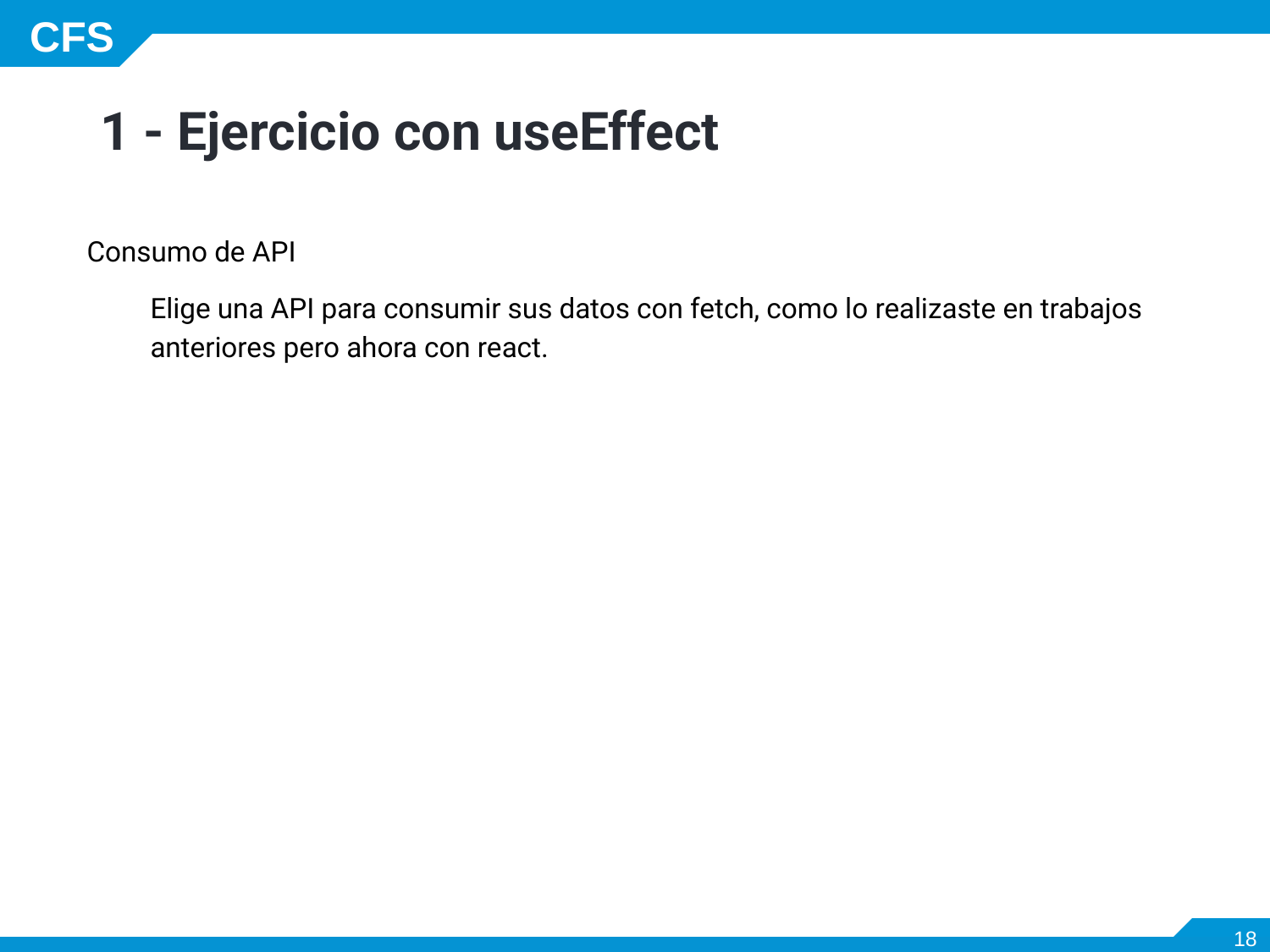

# 1 - Ejercicio con useEffect
Consumo de API
Elige una API para consumir sus datos con fetch, como lo realizaste en trabajos anteriores pero ahora con react.
18